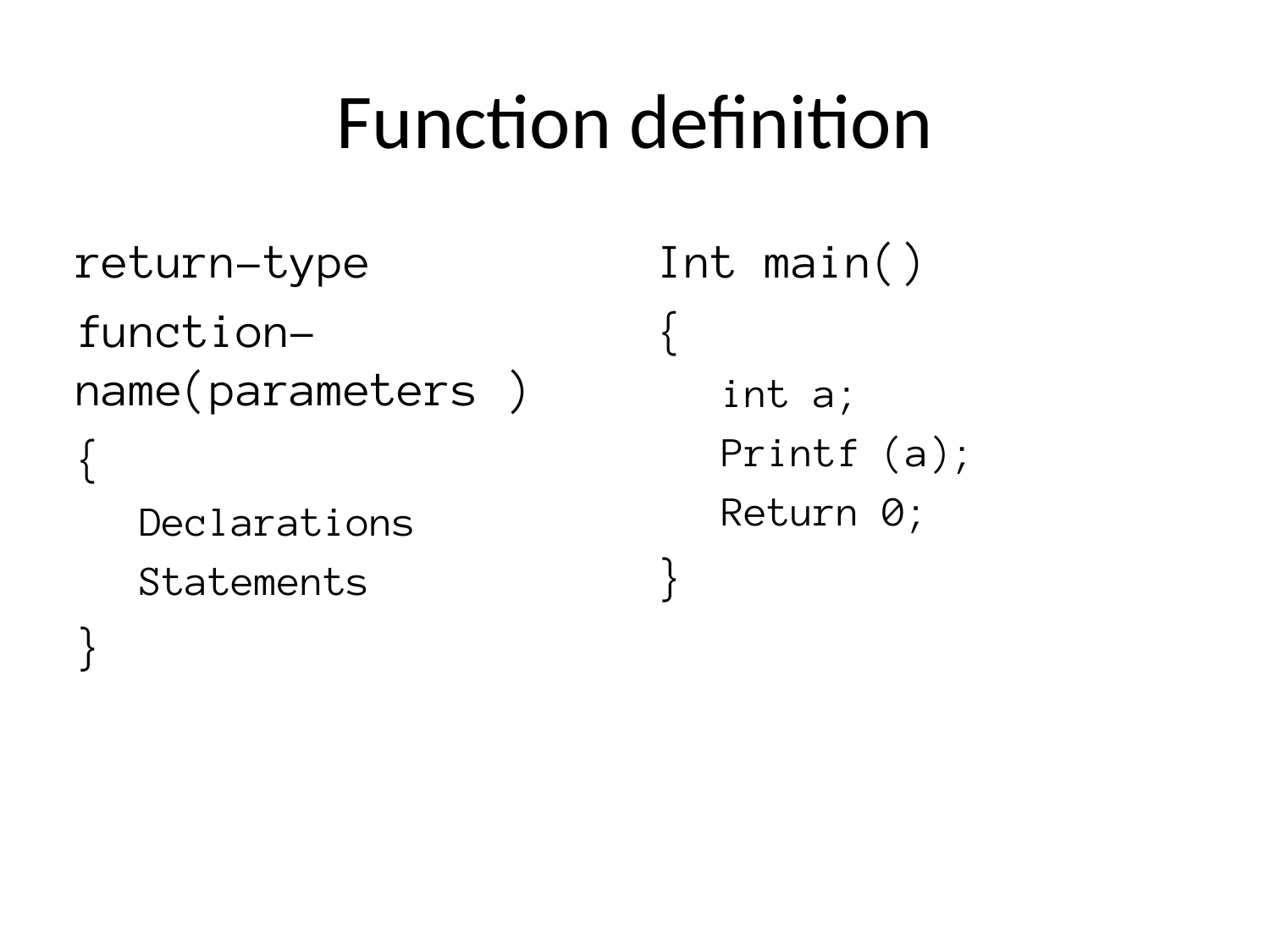

# Function definition
return-type
function-name(parameters )
{
Declarations
Statements
}
Int main()
{
int a;
Printf (a);
Return 0;
}